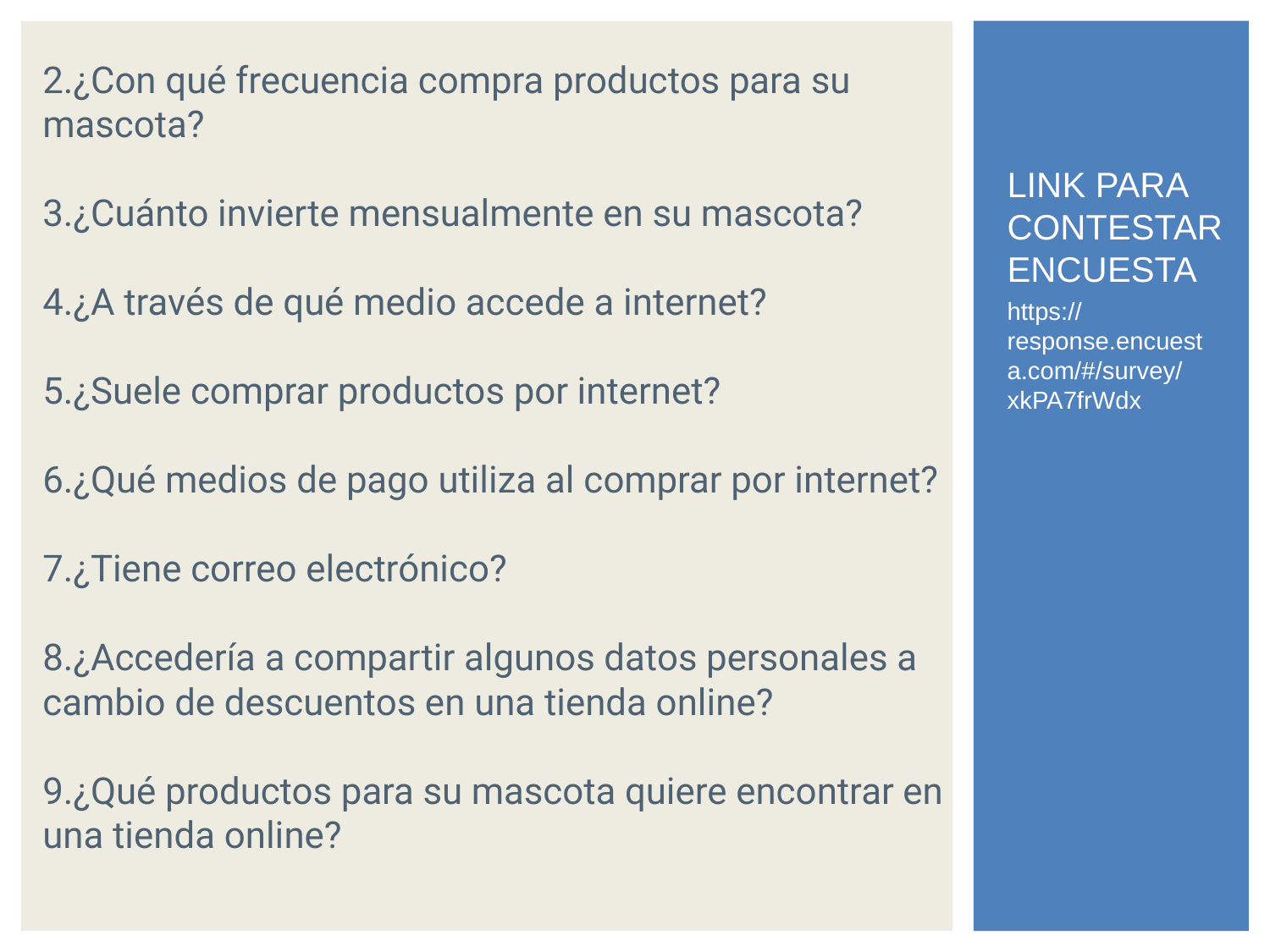

2.¿Con qué frecuencia compra productos para su mascota?

3.¿Cuánto invierte mensualmente en su mascota?

4.¿A través de qué medio accede a internet?

5.¿Suele comprar productos por internet?

6.¿Qué medios de pago utiliza al comprar por internet?

7.¿Tiene correo electrónico?

8.¿Accedería a compartir algunos datos personales a cambio de descuentos en una tienda online?

9.¿Qué productos para su mascota quiere encontrar en una tienda online?
# LINK PARA CONTESTAR ENCUESTA
https://response.encuesta.com/#/survey/xkPA7frWdx